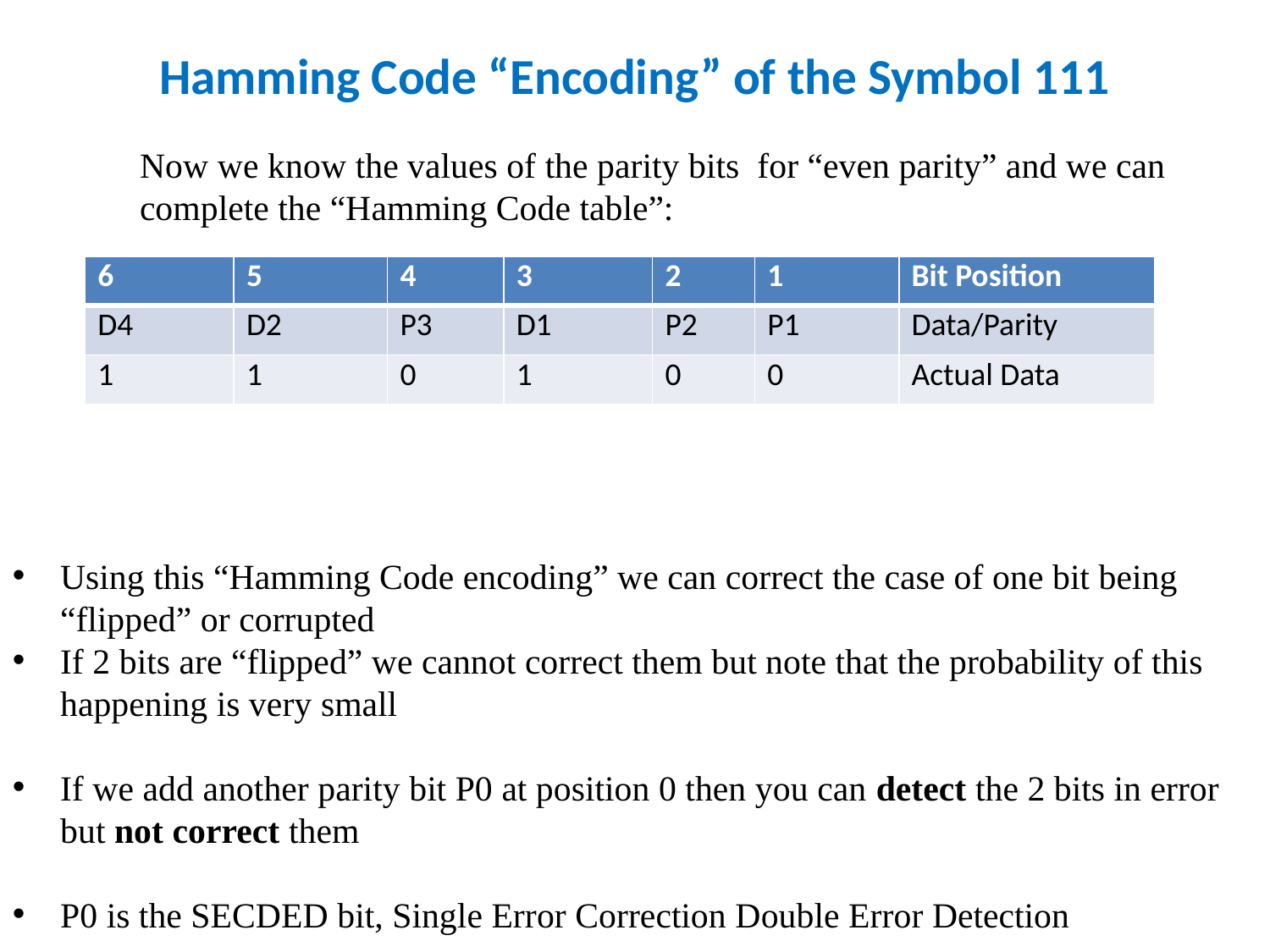

# Hamming Code “Encoding” of the Symbol 111
Now we know the values of the parity bits  for “even parity” and we can complete the “Hamming Code table”:
| 6 | 5 | 4 | 3 | 2 | 1 | Bit Position |
| --- | --- | --- | --- | --- | --- | --- |
| D4 | D2 | P3 | D1 | P2 | P1 | Data/Parity |
| 1 | 1 | 0 | 1 | 0 | 0 | Actual Data |
Using this “Hamming Code encoding” we can correct the case of one bit being “flipped” or corrupted
If 2 bits are “flipped” we cannot correct them but note that the probability of this happening is very small

If we add another parity bit P0 at position 0 then you can detect the 2 bits in error but not correct them

P0 is the SECDED bit, Single Error Correction Double Error Detection